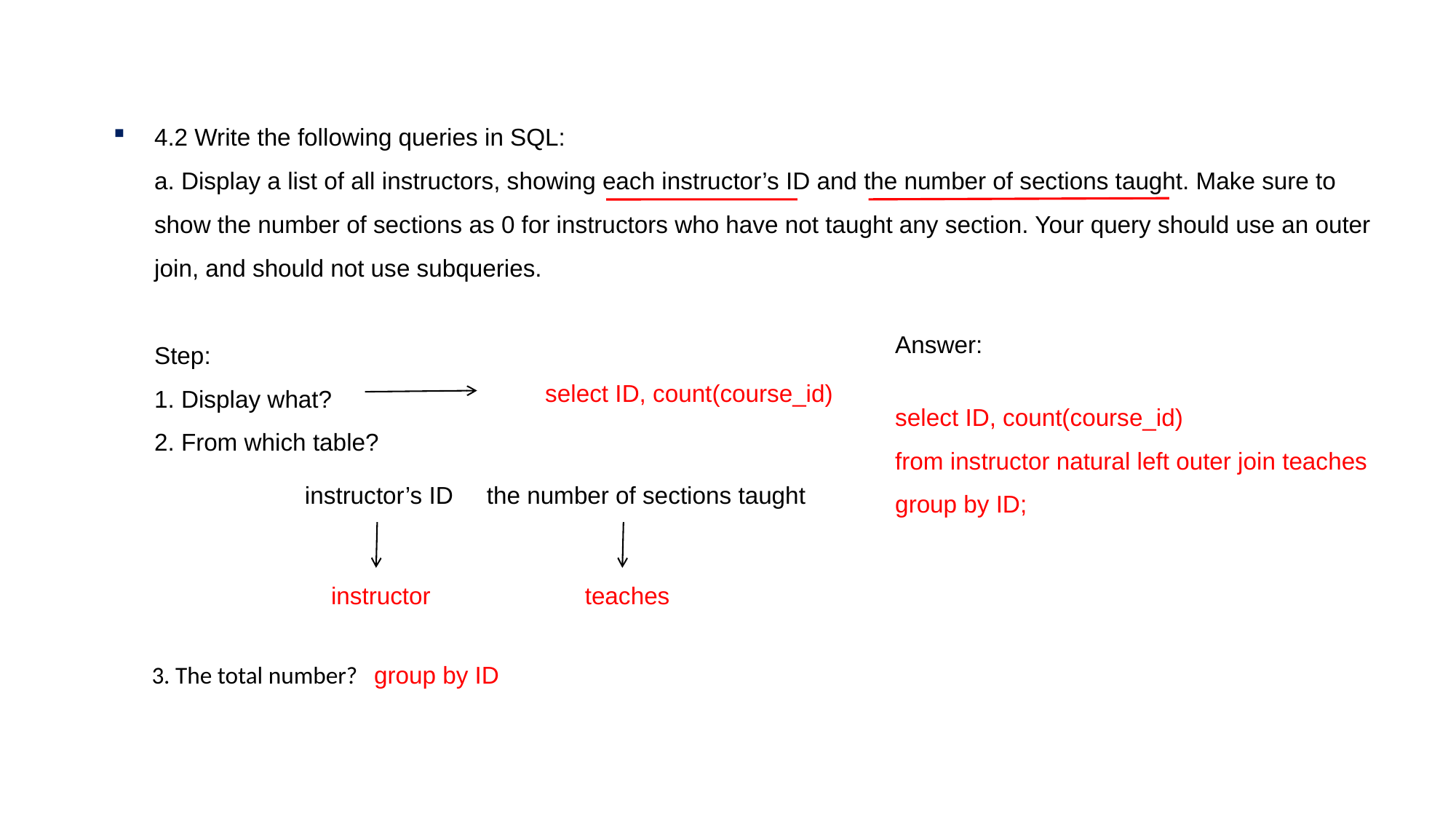

# 4.2 Write the following queries in SQL: a. Display a list of all instructors, showing each instructor’s ID and the number of sections taught. Make sure to show the number of sections as 0 for instructors who have not taught any section. Your query should use an outer join, and should not use subqueries. Step: 1. Display what? 2. From which table?
Answer:

select ID, count(course_id)
from instructor natural left outer join teaches
group by ID;

select ID, count(course_id)

instructor’s ID     the number of sections taught
instructor                       teaches
3. The total number?   group by ID